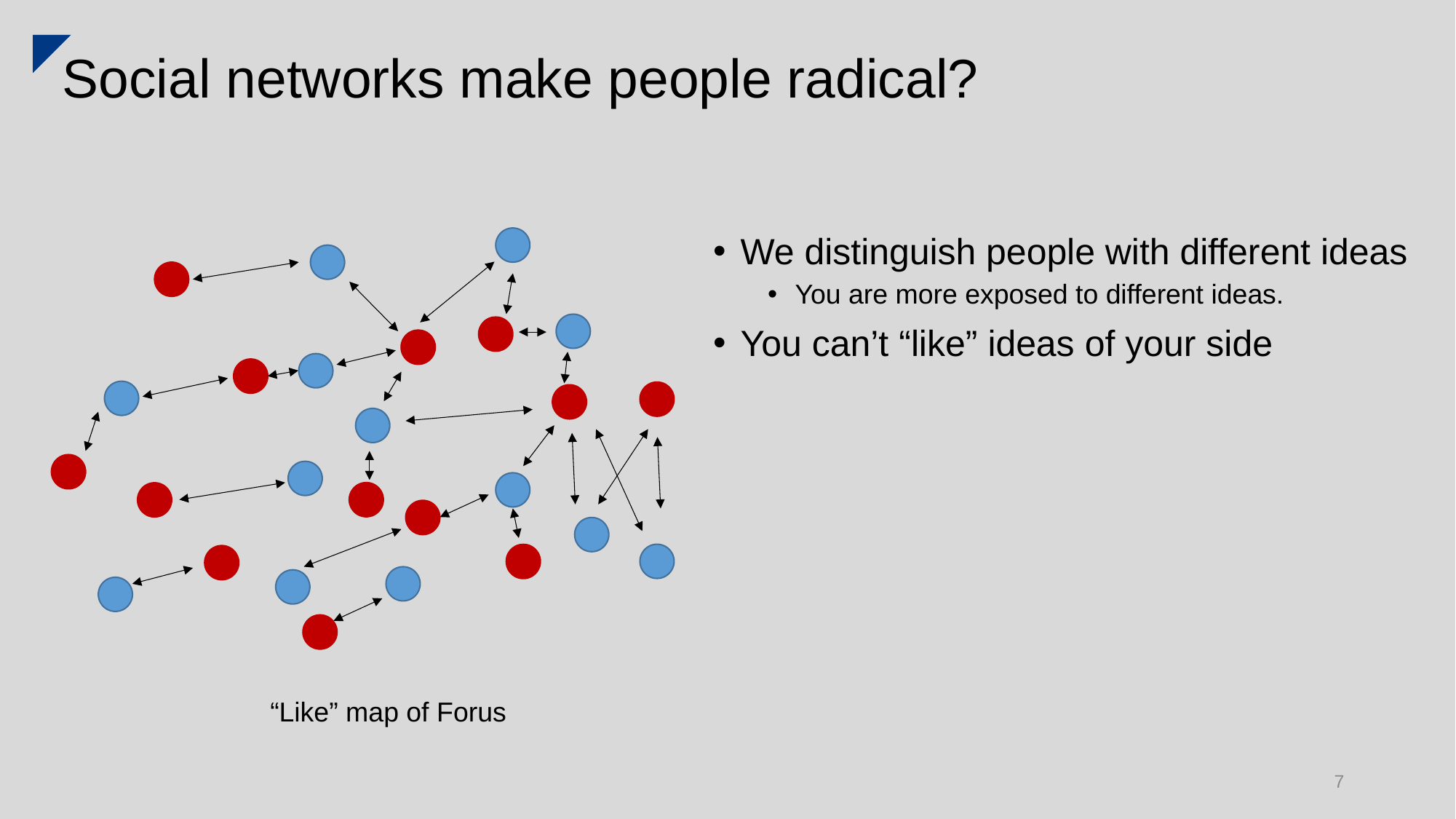

Social networks make people radical?

We distinguish people with different ideas
You are more exposed to different ideas.
You can’t “like” ideas of your side

“Like” map of Forus
7